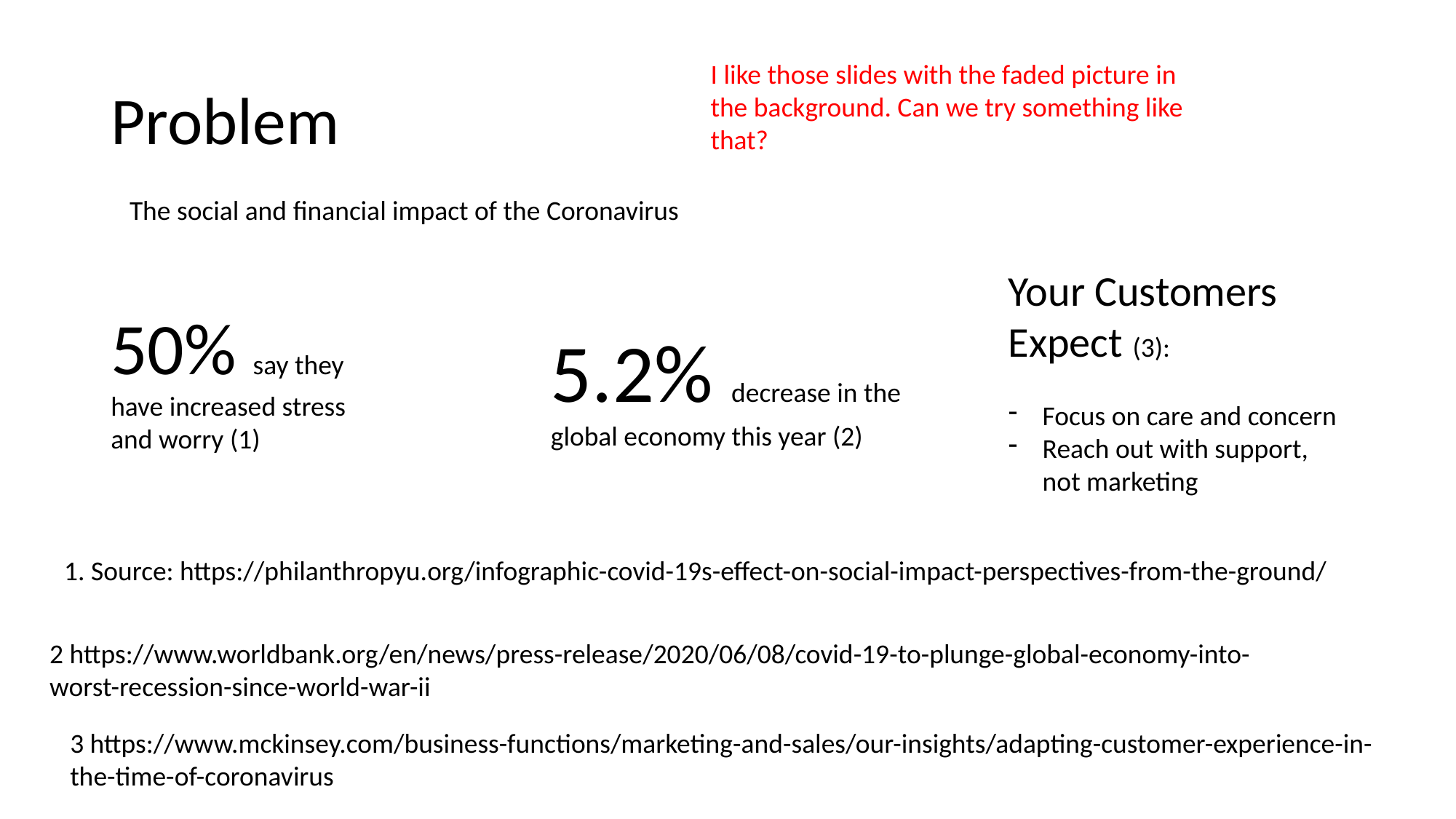

# Problem
I like those slides with the faded picture in the background. Can we try something like that?
The social and financial impact of the Coronavirus
Your Customers Expect (3):

Focus on care and concern
Reach out with support, not marketing
50% say they have increased stress and worry (1)
5.2% decrease in the global economy this year (2)
1. Source: https://philanthropyu.org/infographic-covid-19s-effect-on-social-impact-perspectives-from-the-ground/
2 https://www.worldbank.org/en/news/press-release/2020/06/08/covid-19-to-plunge-global-economy-into-worst-recession-since-world-war-ii
3 https://www.mckinsey.com/business-functions/marketing-and-sales/our-insights/adapting-customer-experience-in-the-time-of-coronavirus